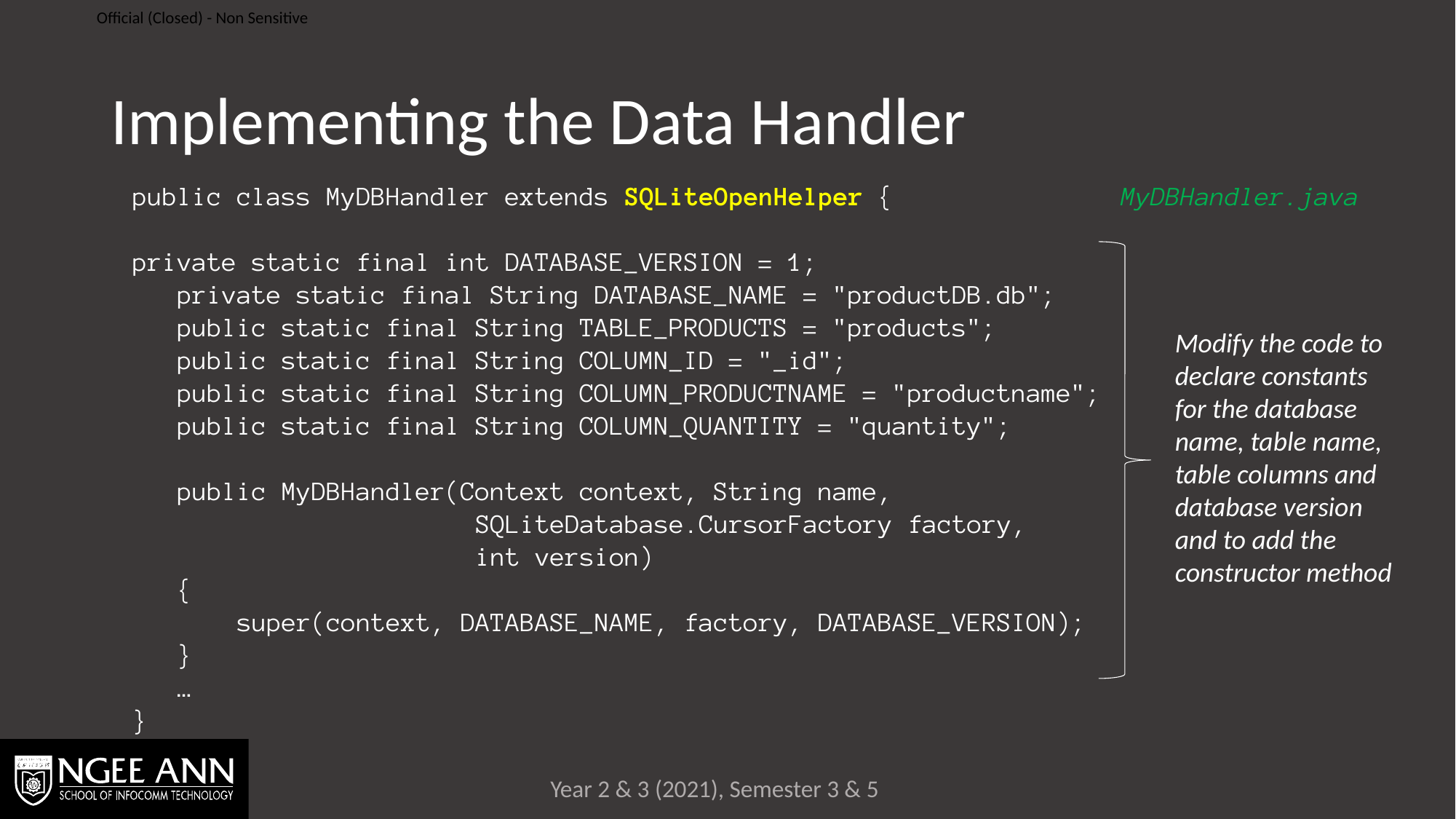

# Implementing the Data Handler
public class MyDBHandler extends SQLiteOpenHelper {

private static final int DATABASE_VERSION = 1;
   private static final String DATABASE_NAME = "productDB.db";
   public static final String TABLE_PRODUCTS = "products";
   public static final String COLUMN_ID = "_id";
   public static final String COLUMN_PRODUCTNAME = "productname";
   public static final String COLUMN_QUANTITY = "quantity";

   public MyDBHandler(Context context, String name,
                       SQLiteDatabase.CursorFactory factory,
                       int version)
   {
       super(context, DATABASE_NAME, factory, DATABASE_VERSION);
   }
   …
}
MyDBHandler.java

Modify the code to declare constants for the database name, table name, table columns and database version and to add the constructor method